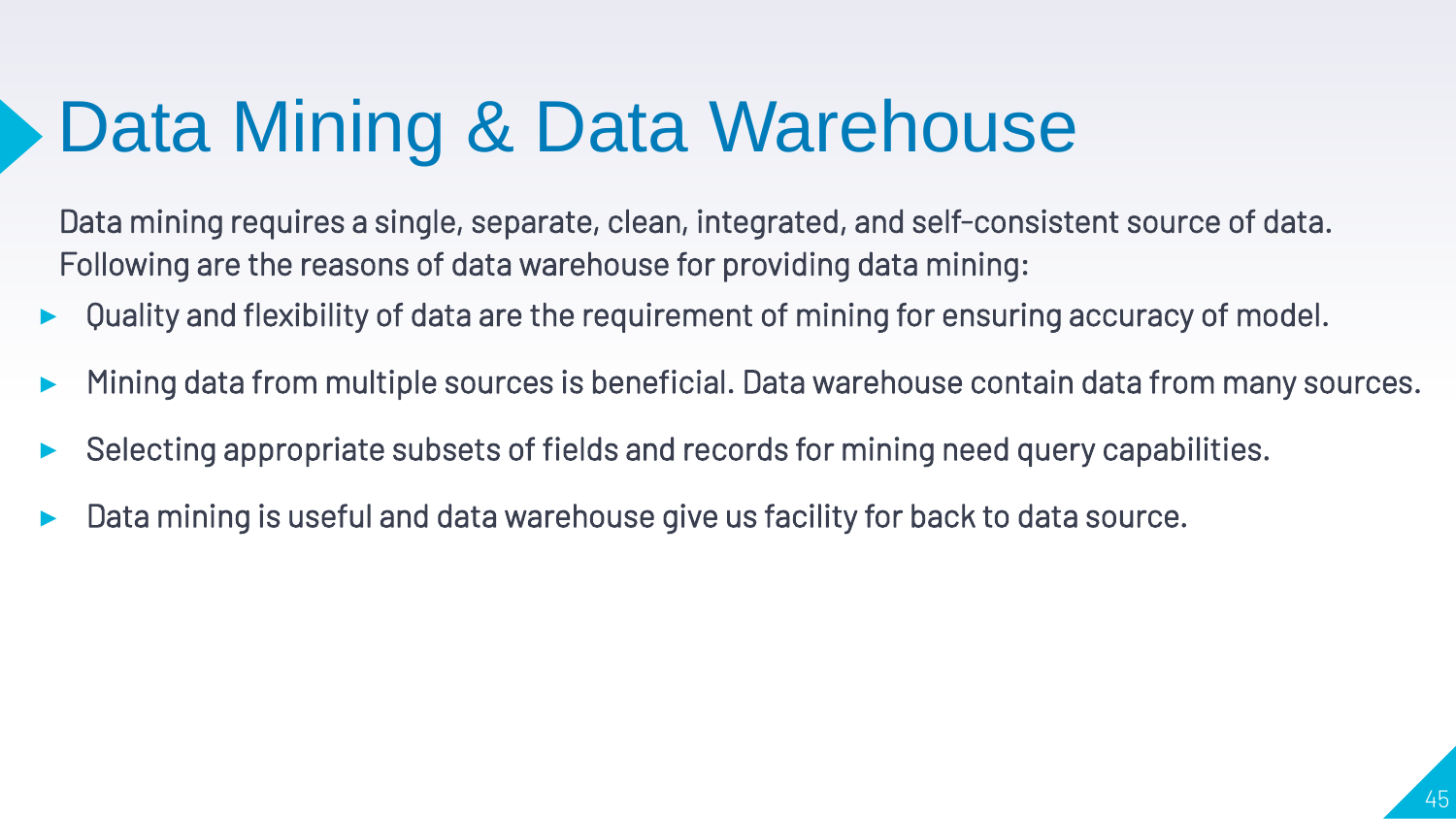

# Data Mining & Data Warehouse
Data mining requires a single, separate, clean, integrated, and self-consistent source of data. Following are the reasons of data warehouse for providing data mining:
Quality and flexibility of data are the requirement of mining for ensuring accuracy of model.
Mining data from multiple sources is beneficial. Data warehouse contain data from many sources.
Selecting appropriate subsets of fields and records for mining need query capabilities.
Data mining is useful and data warehouse give us facility for back to data source.

45